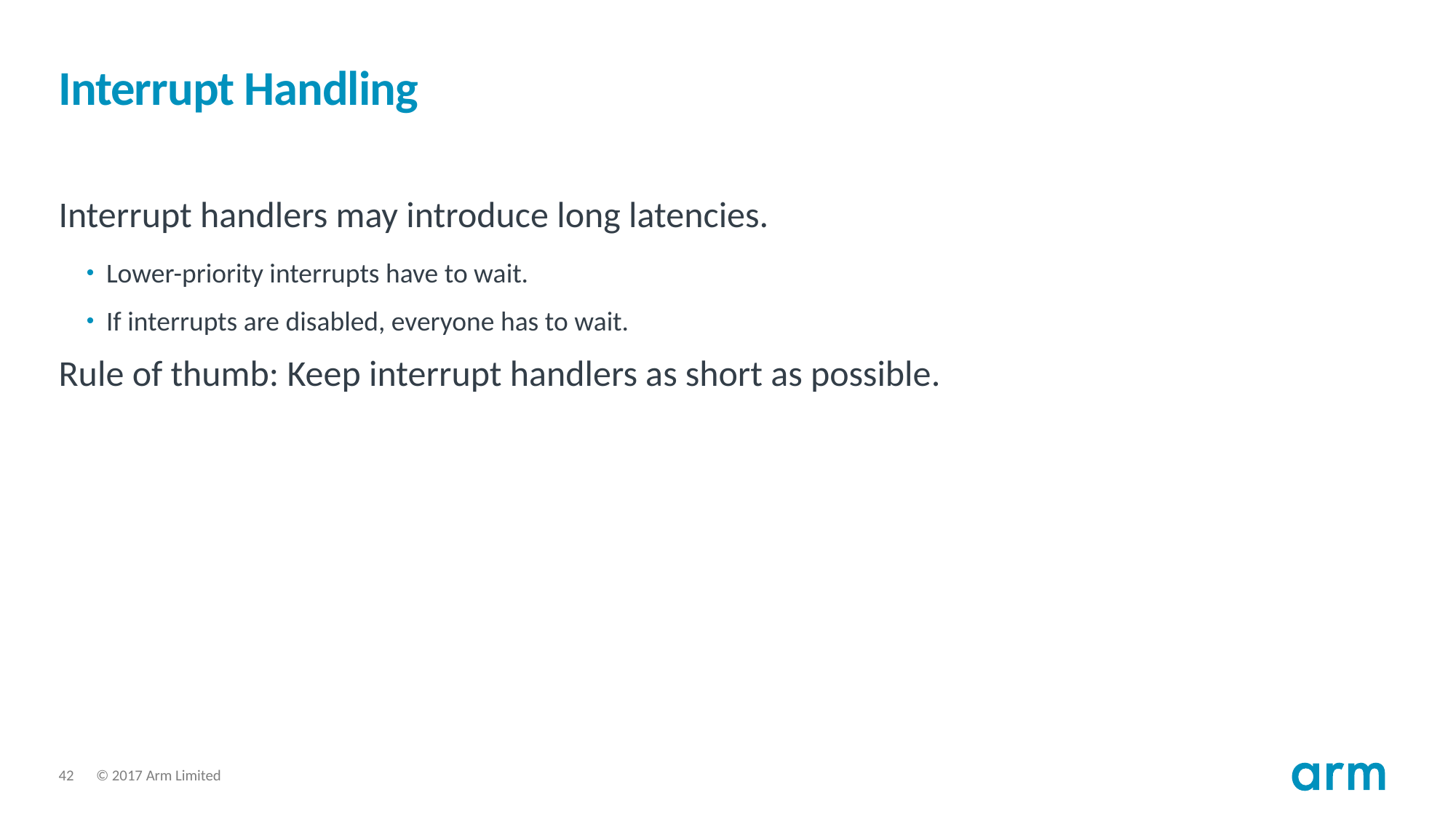

# Interrupt Handling
Interrupt handlers may introduce long latencies.
Lower-priority interrupts have to wait.
If interrupts are disabled, everyone has to wait.
Rule of thumb: Keep interrupt handlers as short as possible.